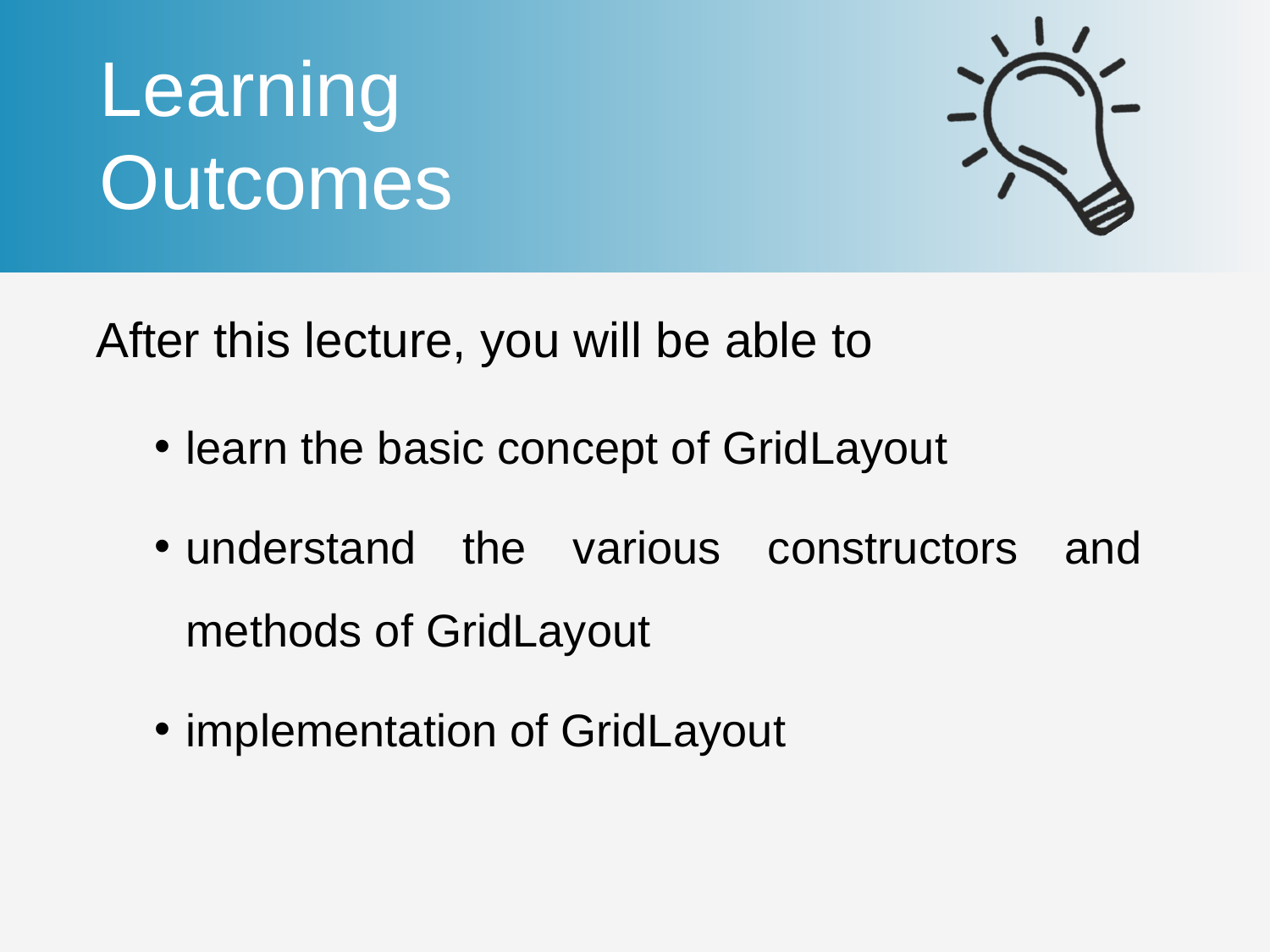

learn the basic concept of GridLayout
understand the various constructors and methods of GridLayout
implementation of GridLayout